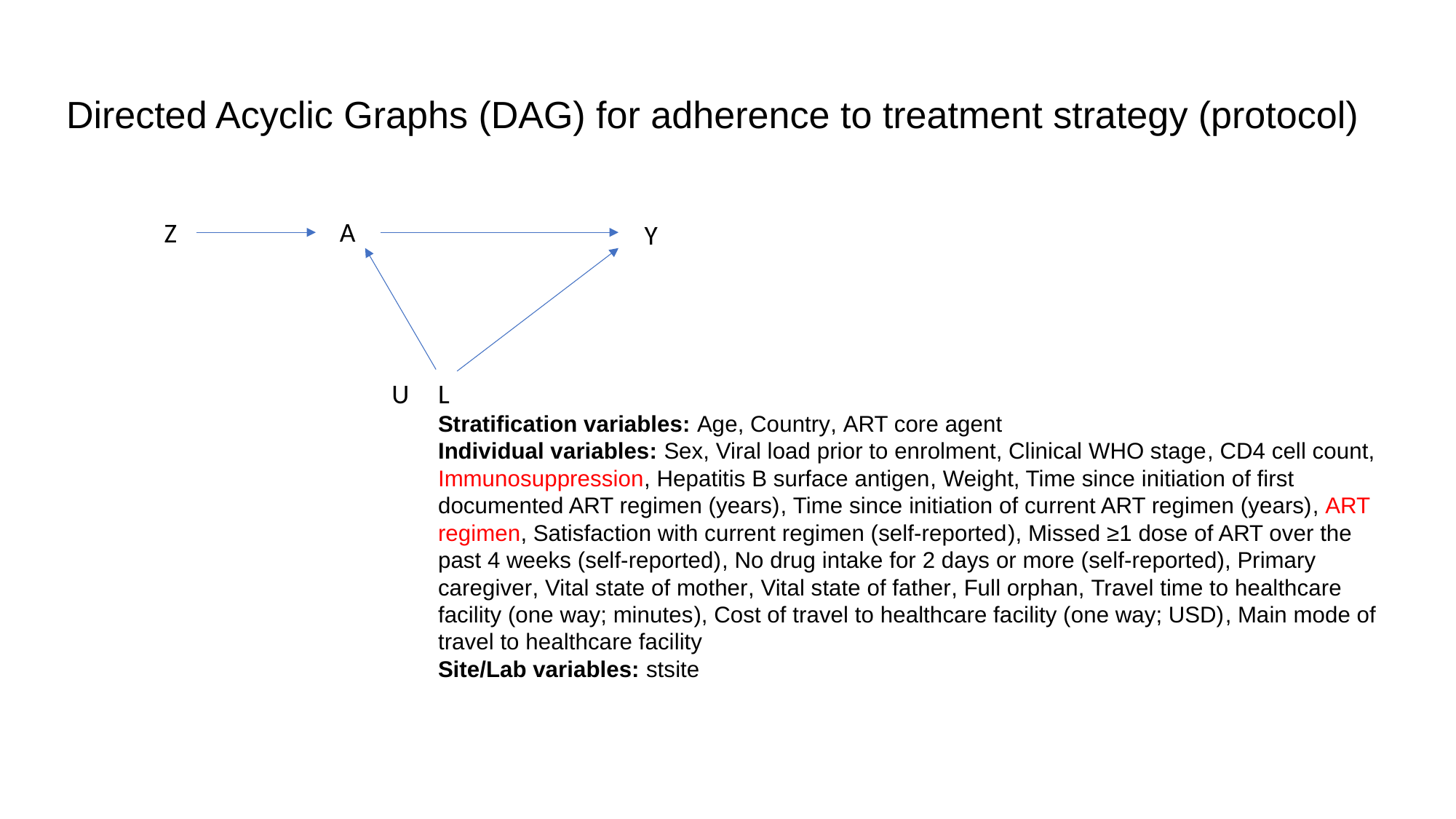

# Directed Acyclic Graphs (DAG) for adherence to treatment strategy (protocol)
A

Z

Y

U

L
Stratification variables: Age, Country, ART core agent
Individual variables: Sex, Viral load prior to enrolment, Clinical WHO stage, CD4 cell count, Immunosuppression, Hepatitis B surface antigen, Weight, Time since initiation of first documented ART regimen (years), Time since initiation of current ART regimen (years), ART regimen, Satisfaction with current regimen (self-reported), Missed ≥1 dose of ART over the past 4 weeks (self-reported), No drug intake for 2 days or more (self-reported), Primary caregiver, Vital state of mother, Vital state of father, Full orphan, Travel time to healthcare facility (one way; minutes), Cost of travel to healthcare facility (one way; USD), Main mode of travel to healthcare facility
Site/Lab variables: stsite